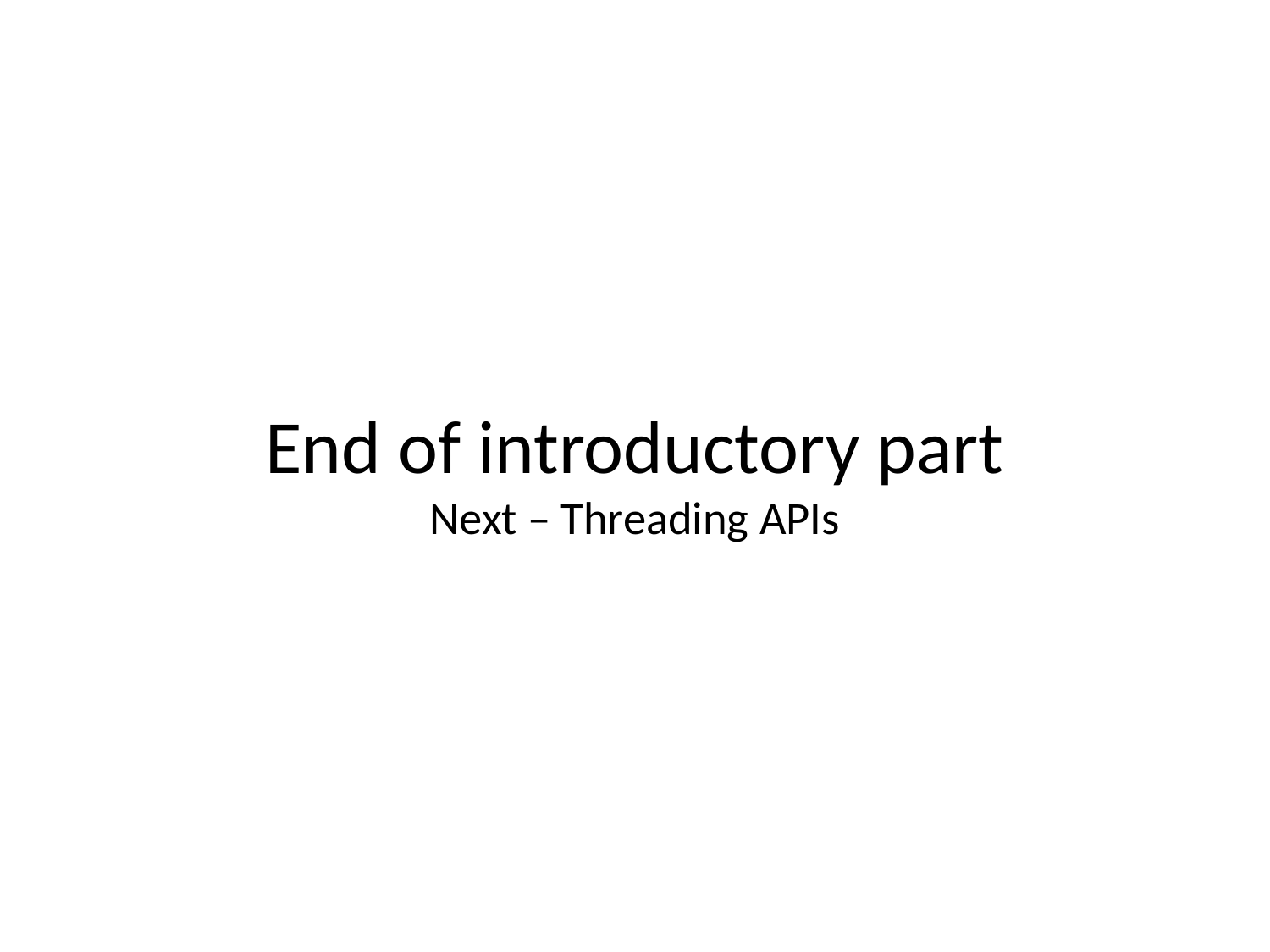

# End of introductory part Next – Threading APIs